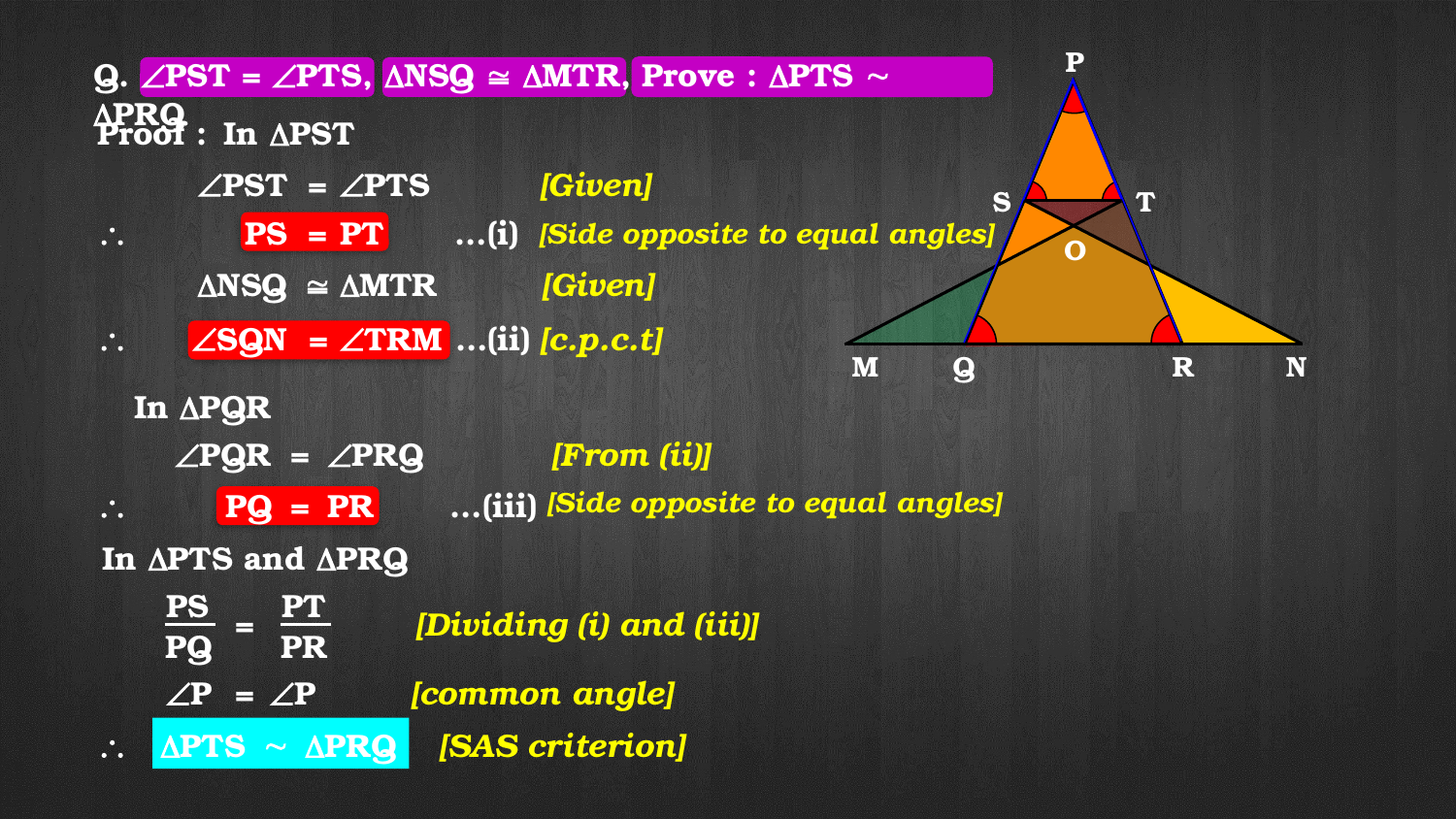

P

S
T
O
M
Q
R
N

Q. ∠PST = ∠PTS, ΔNSQ ≅ ΔMTR, Prove : ΔPTS ∼ ΔPRQ

Proof :
In ΔPST
∠PST
=
∠PTS
[Given]

∴
PS
=
PT
…(i)
[Side opposite to equal angles]

ΔNSQ
≅
ΔMTR
[Given]
∴
∠SQN
=
∠TRM
…(ii)
[c.p.c.t]

In ΔPQR
∠PQR
=
∠PRQ
[From (ii)]
∴
PQ
=
PR
…(iii)
[Side opposite to equal angles]

In ΔPTS and ΔPRQ
PS
PT
=
[Dividing (i) and (iii)]
PQ
PR
∠P
=
∠P
[common angle]

∴
ΔPTS
∼
ΔPRQ
[SAS criterion]